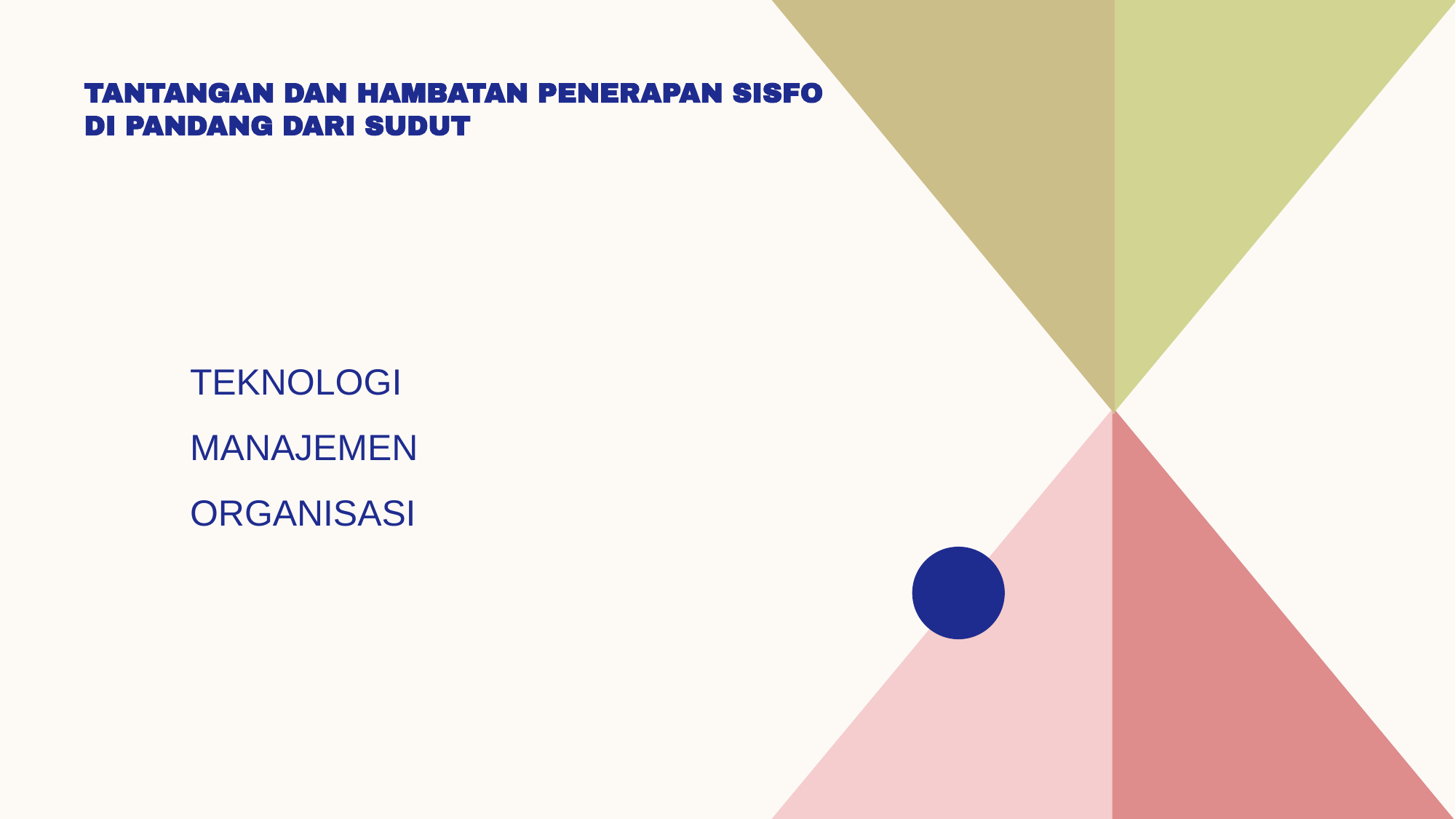

# TANTANGAN DAN HAMBATAN PENERAPAN SISFO DI PANDANG DARI SUDUT
TEKNOLOGI
​MANAJEMEN
ORGANISASI